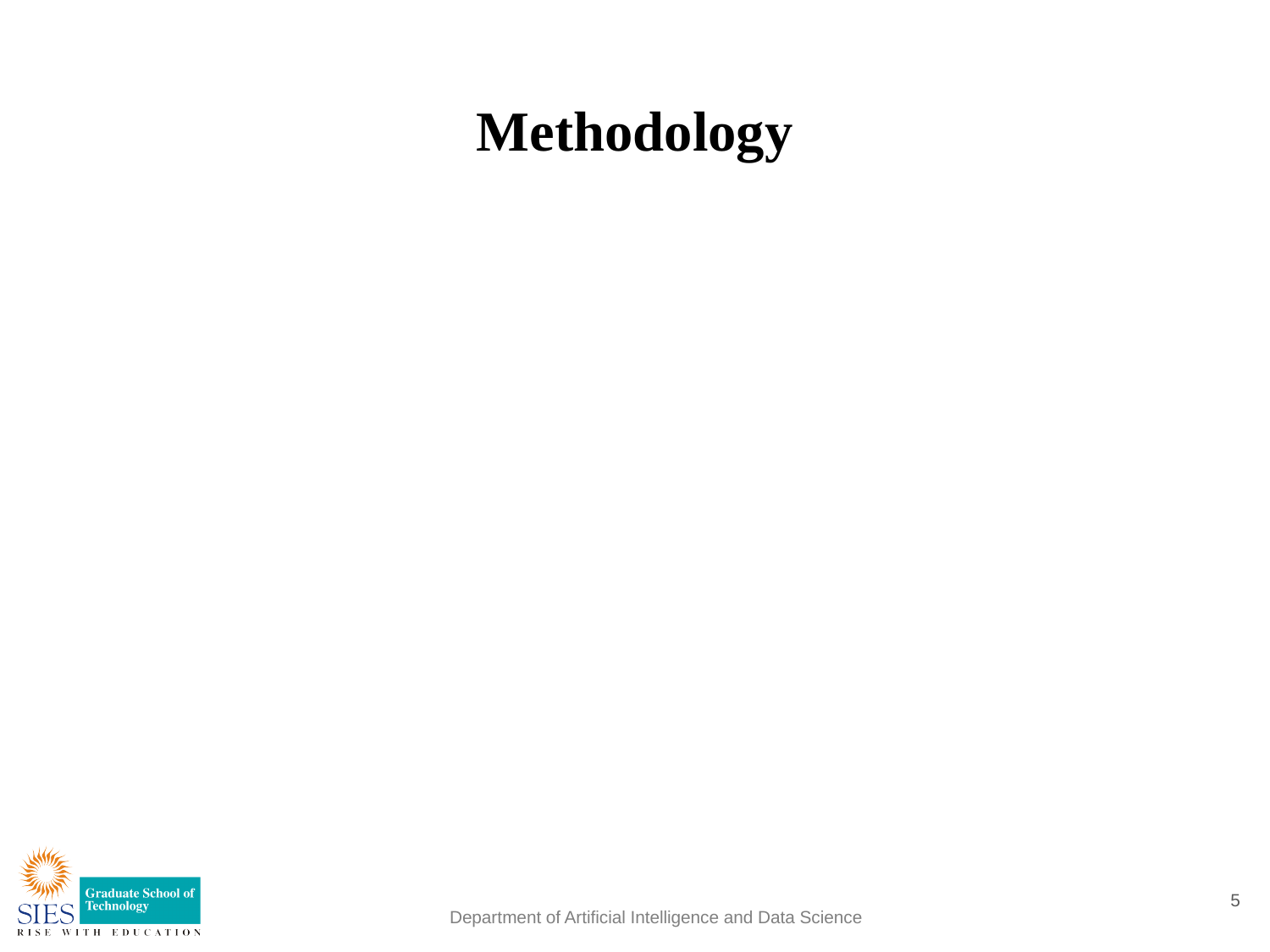

# Methodology
Preprocessing: Convert the image to grayscale and resize if needed.
Block Partitioning: Divide the image into small blocks.
DCT Transformation: Apply DCT to each block to convert spatial information into frequency domain.
Quantization: Reduce the precision of DCT coefficients using a quantization matrix.
Lexicographic Sorting: Sort quantized coefficients to identify similar blocks.
Shift Vector Calculation: Compute shift vectors between matching blocks.
Thresholding: Filter out insignificant matches using a threshold on shift vectors.
Forged Region Identification: Identify regions with significant shift vectors as potential forgeries.
Visualization: Overlay detected forged regions on the original image.
Evaluation: Assess detection accuracy using performance metrics.
Optimization: Fine-tune parameters based on evaluation results.
Integration and Deployment: Integrate the algorithm into practical systems for use.
5